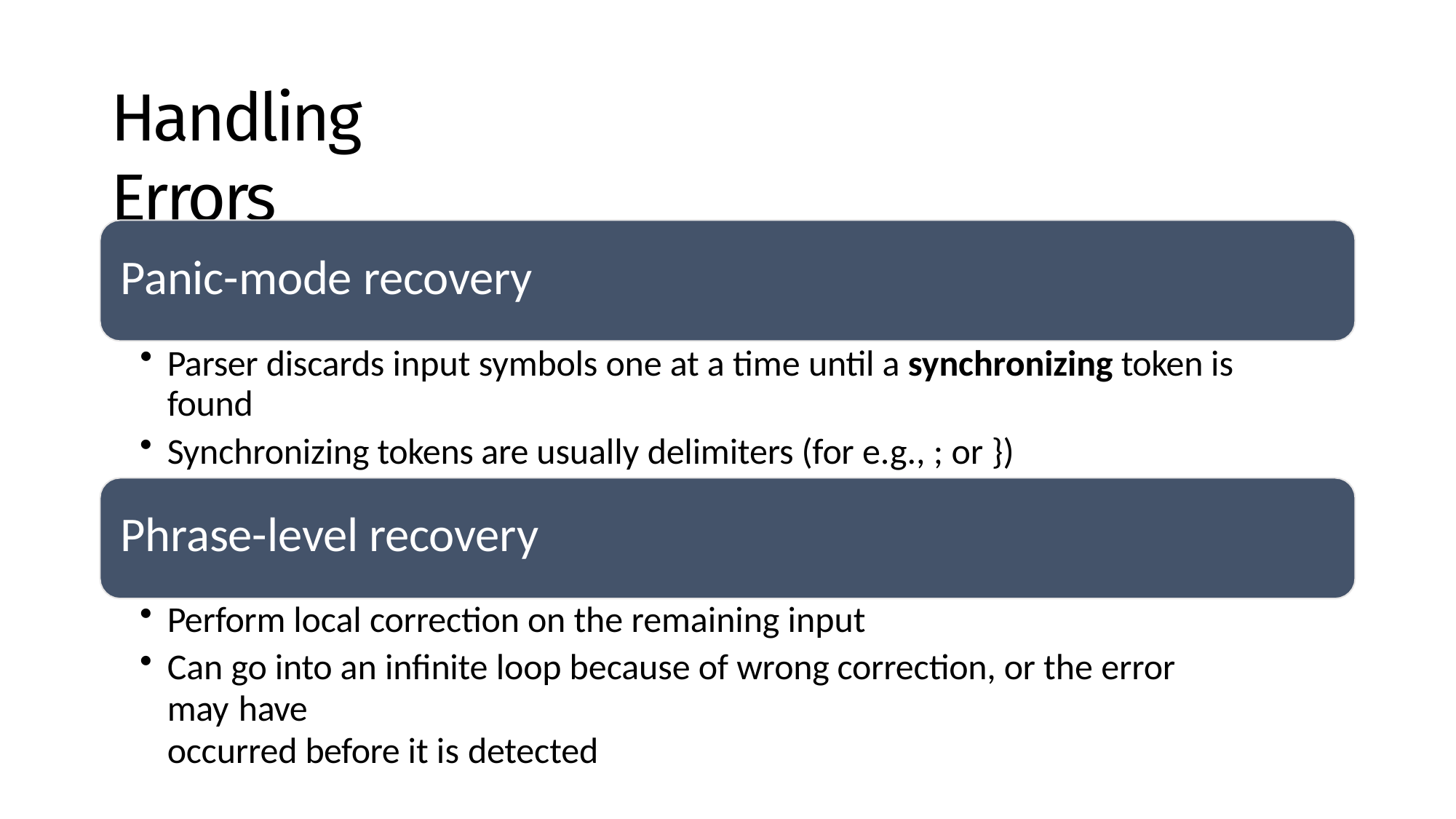

# Handling Errors

Panic-mode recovery
Parser discards input symbols one at a time until a synchronizing token is  found
Synchronizing tokens are usually delimiters (for e.g., ; or })
Phrase-level recovery
Perform local correction on the remaining input
Can go into an infinite loop because of wrong correction, or the error may have
occurred before it is detected